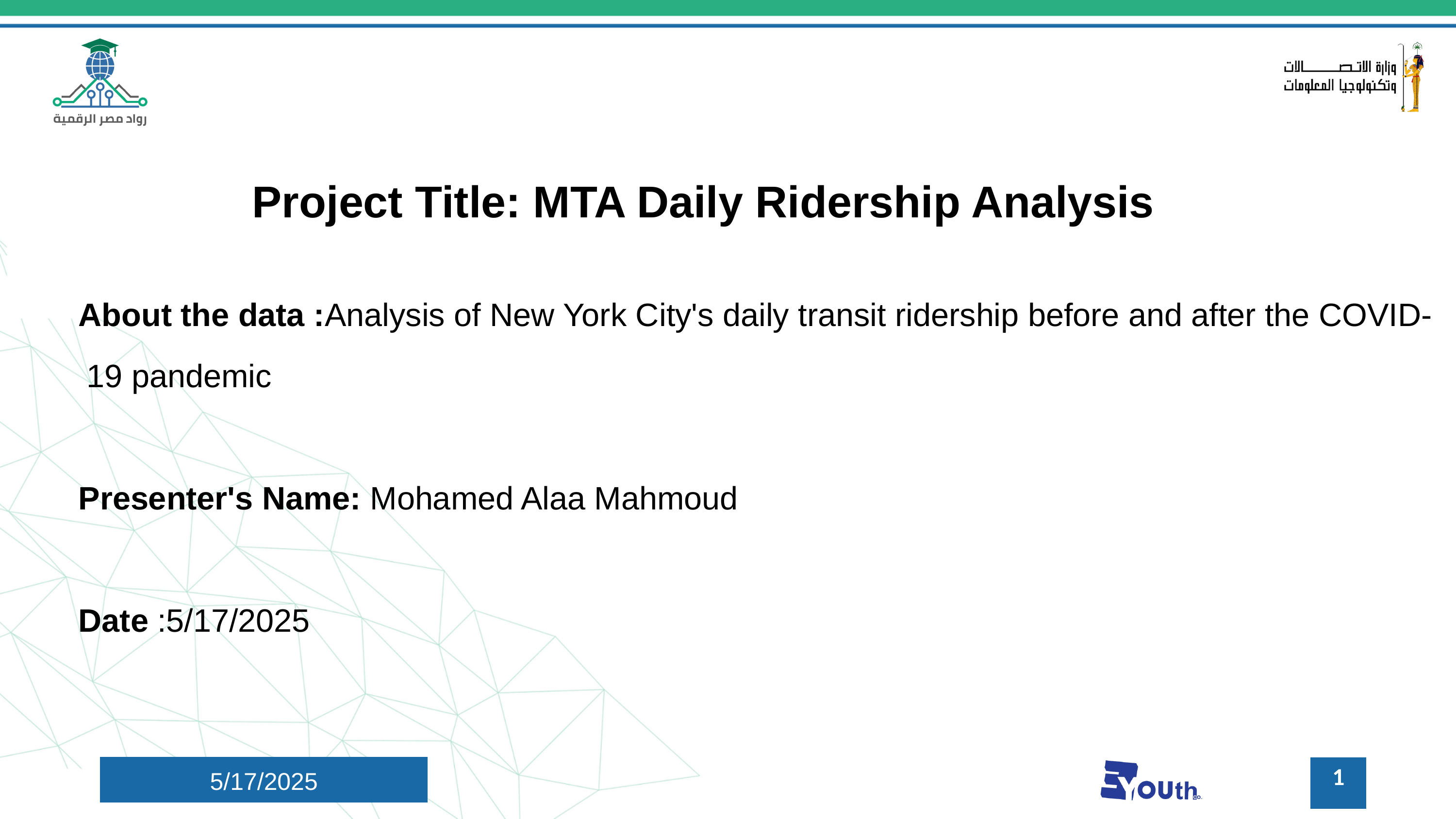

Project Title: MTA Daily Ridership Analysis

About the data :Analysis of New York City's daily transit ridership before and after the COVID-19 pandemic

Presenter's Name: Mohamed Alaa Mahmoud

Date :5/17/2025

1

5/17/2025